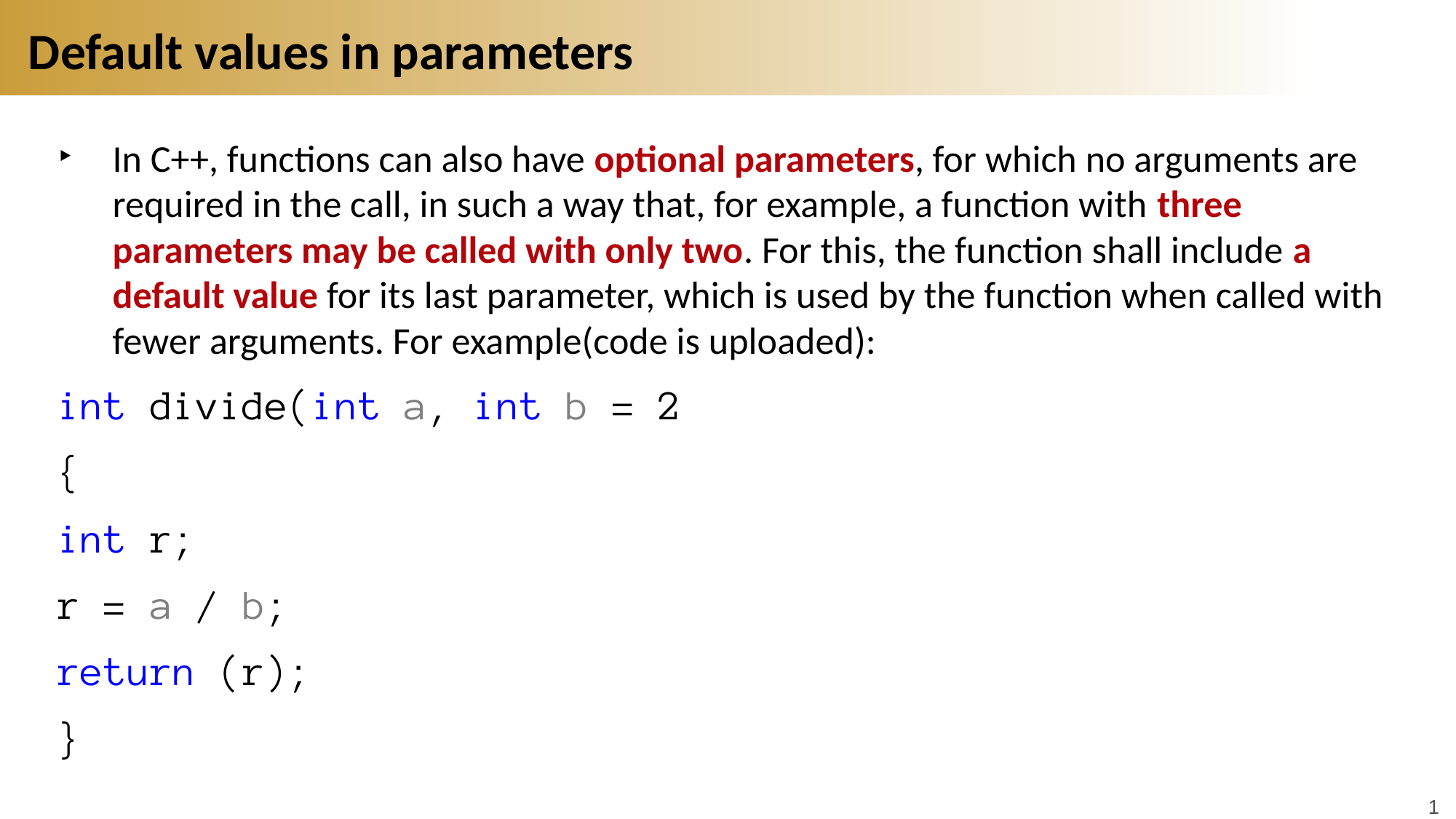

# Default values in parameters
In C++, functions can also have optional parameters, for which no arguments are required in the call, in such a way that, for example, a function with three parameters may be called with only two. For this, the function shall include a default value for its last parameter, which is used by the function when called with fewer arguments. For example(code is uploaded):
int divide(int a, int b = 2
{
int r;
r = a / b;
return (r);
}

10